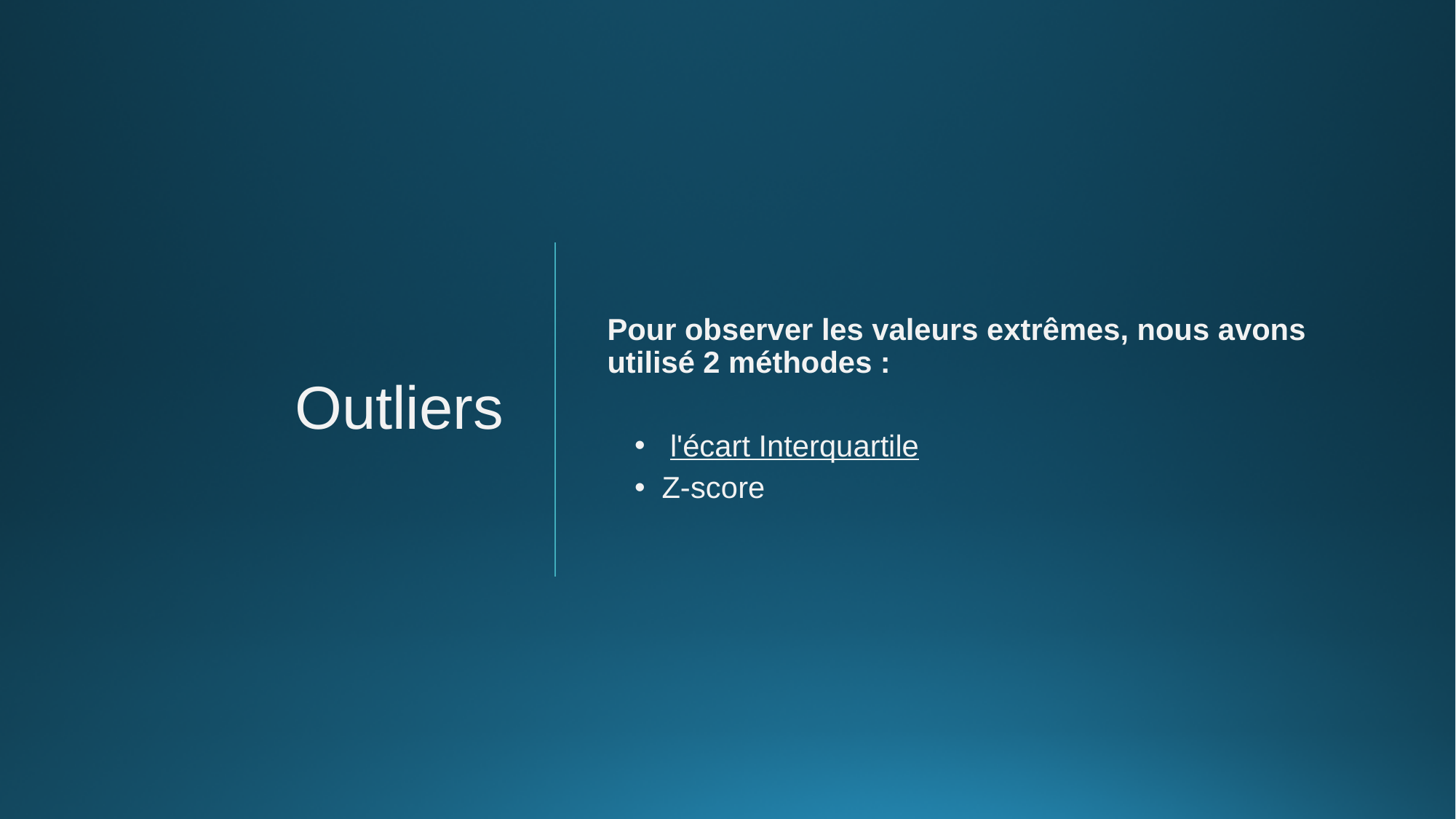

# Outliers
Pour observer les valeurs extrêmes, nous avons utilisé 2 méthodes :

 l'écart Interquartile
Z-score